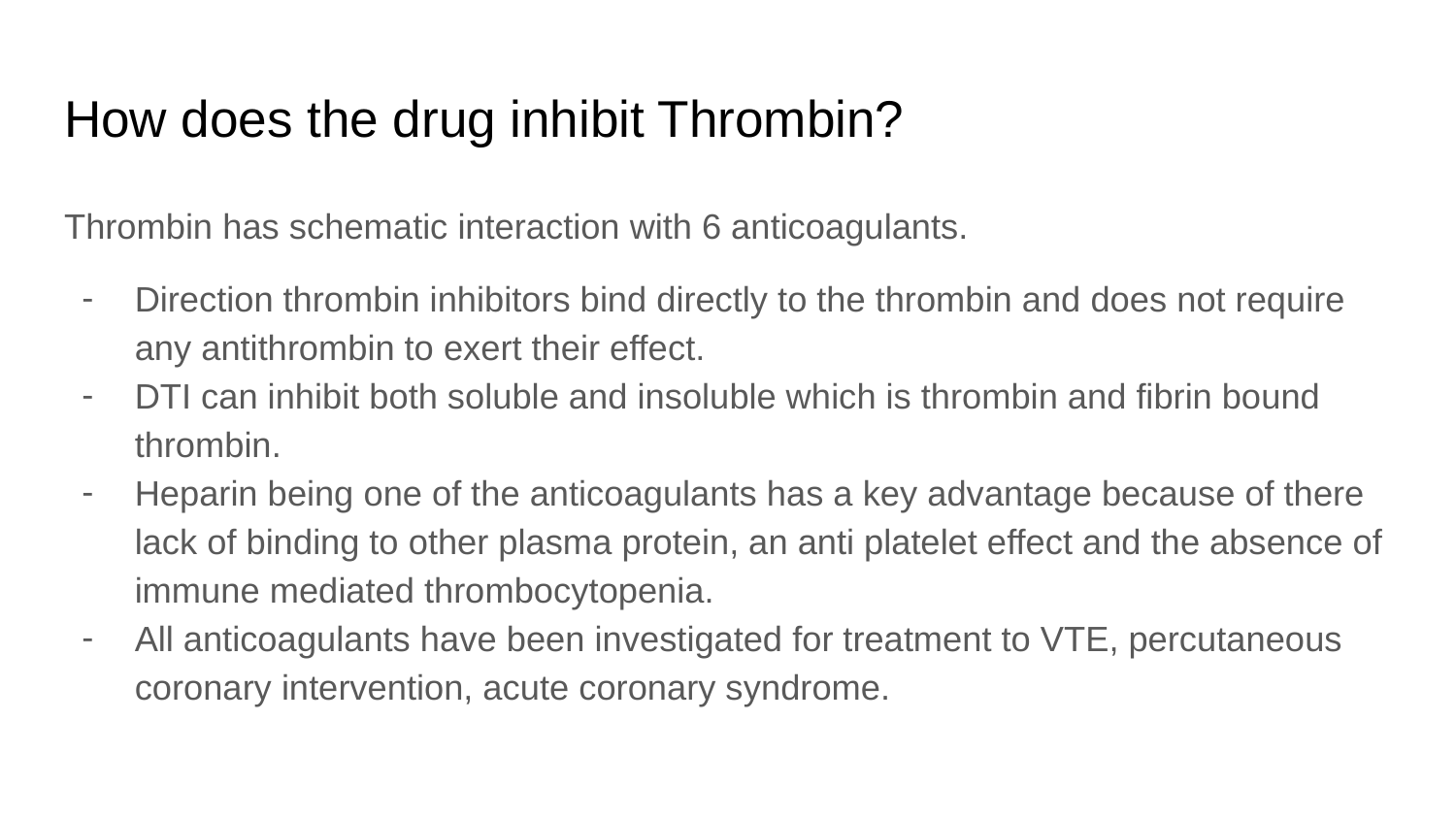

# How does the drug inhibit Thrombin?
Thrombin has schematic interaction with 6 anticoagulants.
Direction thrombin inhibitors bind directly to the thrombin and does not require any antithrombin to exert their effect.
DTI can inhibit both soluble and insoluble which is thrombin and fibrin bound thrombin.
Heparin being one of the anticoagulants has a key advantage because of there lack of binding to other plasma protein, an anti platelet effect and the absence of immune mediated thrombocytopenia.
All anticoagulants have been investigated for treatment to VTE, percutaneous coronary intervention, acute coronary syndrome.